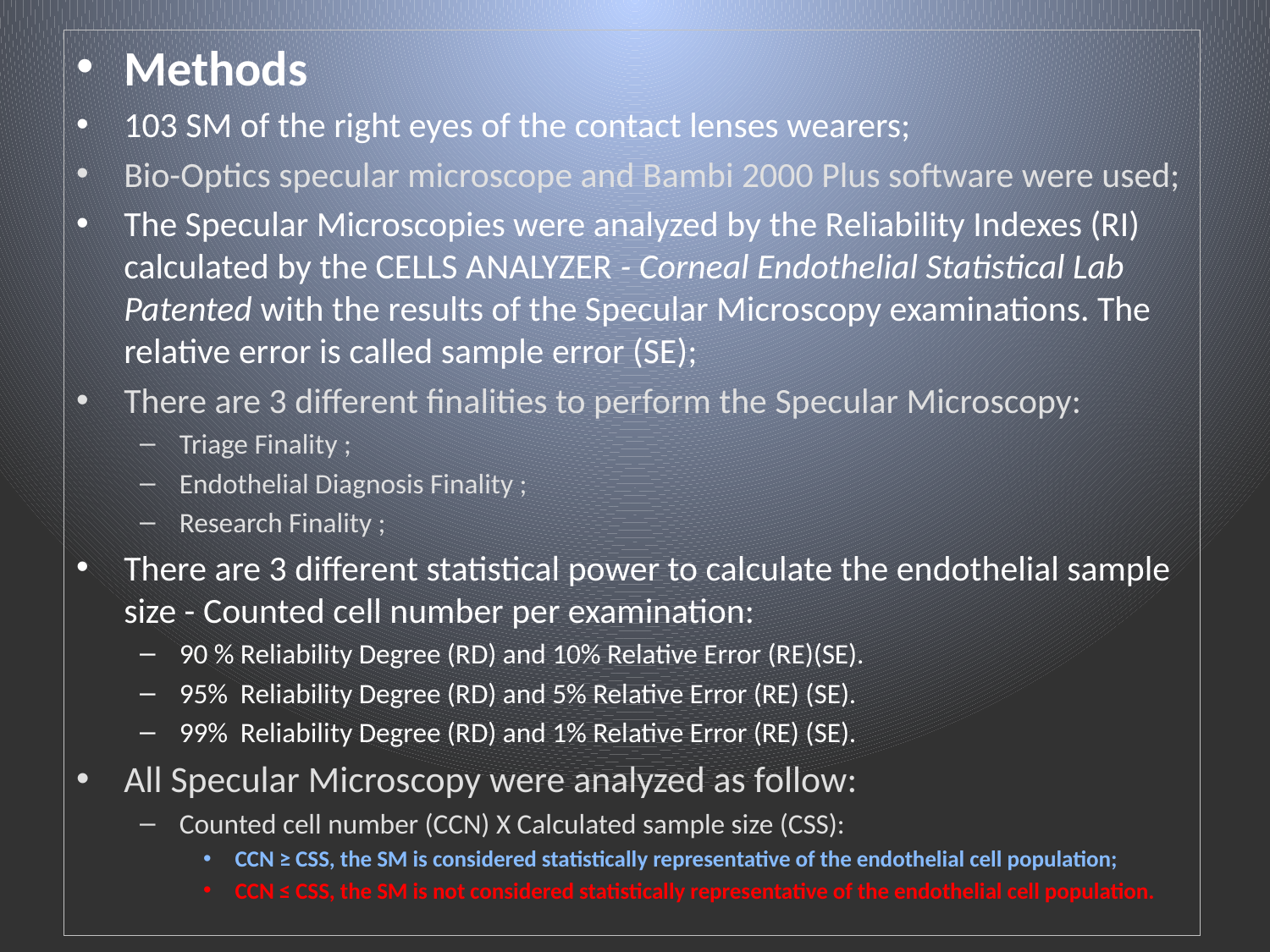

Methods
103 SM of the right eyes of the contact lenses wearers;
Bio-Optics specular microscope and Bambi 2000 Plus software were used;
The Specular Microscopies were analyzed by the Reliability Indexes (RI) calculated by the CELLS ANALYZER - Corneal Endothelial Statistical Lab Patented with the results of the Specular Microscopy examinations. The relative error is called sample error (SE);
There are 3 different finalities to perform the Specular Microscopy:
Triage Finality ;
Endothelial Diagnosis Finality ;
Research Finality ;
There are 3 different statistical power to calculate the endothelial sample size - Counted cell number per examination:
90 % Reliability Degree (RD) and 10% Relative Error (RE)(SE).
95%  Reliability Degree (RD) and 5% Relative Error (RE) (SE).
99%  Reliability Degree (RD) and 1% Relative Error (RE) (SE).
All Specular Microscopy were analyzed as follow:
Counted cell number (CCN) X Calculated sample size (CSS):
CCN ≥ CSS, the SM is considered statistically representative of the endothelial cell population;
CCN ≤ CSS, the SM is not considered statistically representative of the endothelial cell population.